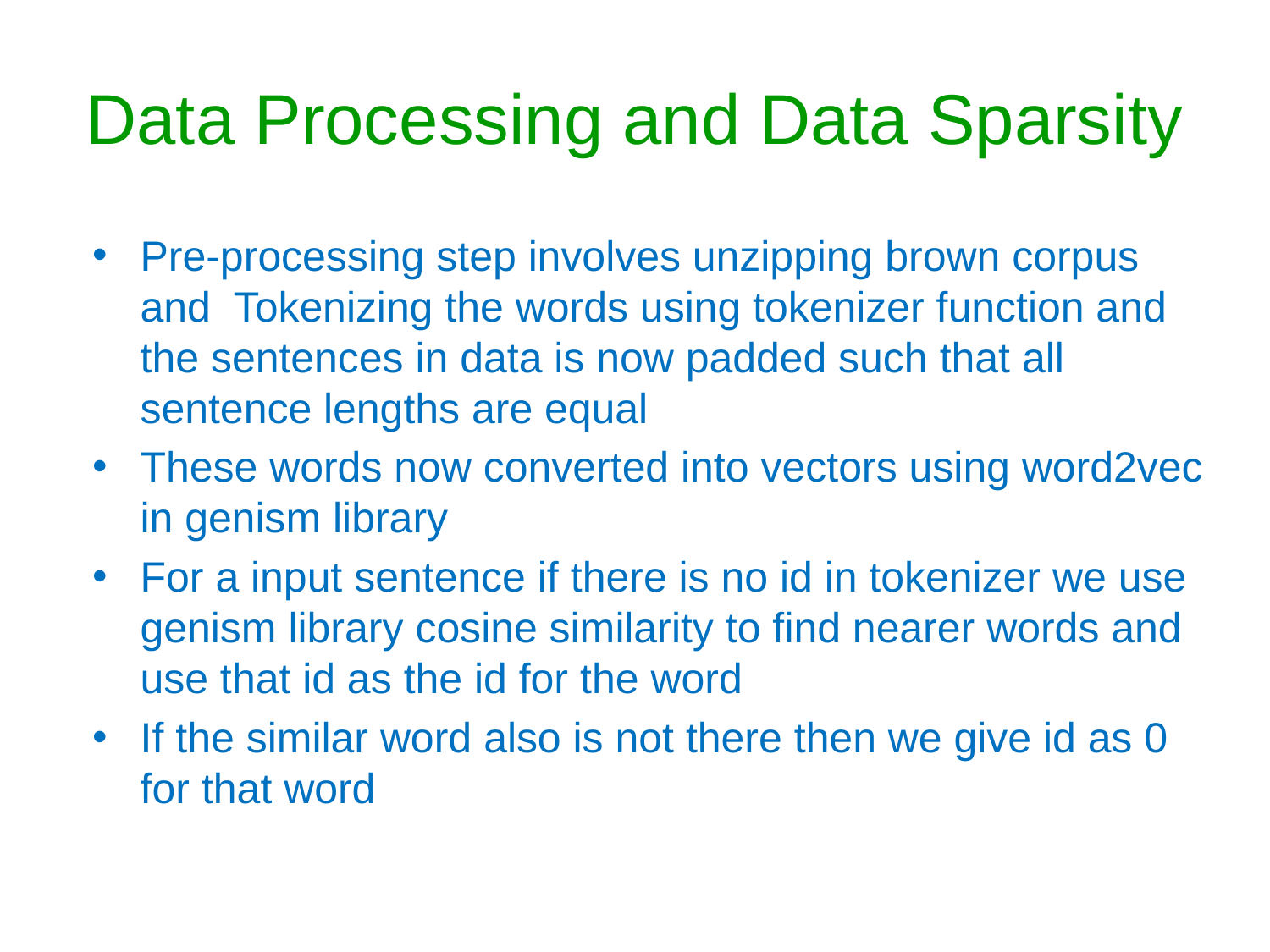

Data Processing and Data Sparsity
Pre-processing step involves unzipping brown corpus and  Tokenizing the words using tokenizer function and the sentences in data is now padded such that all sentence lengths are equal
These words now converted into vectors using word2vec in genism library
For a input sentence if there is no id in tokenizer we use genism library cosine similarity to find nearer words and use that id as the id for the word
If the similar word also is not there then we give id as 0 for that word